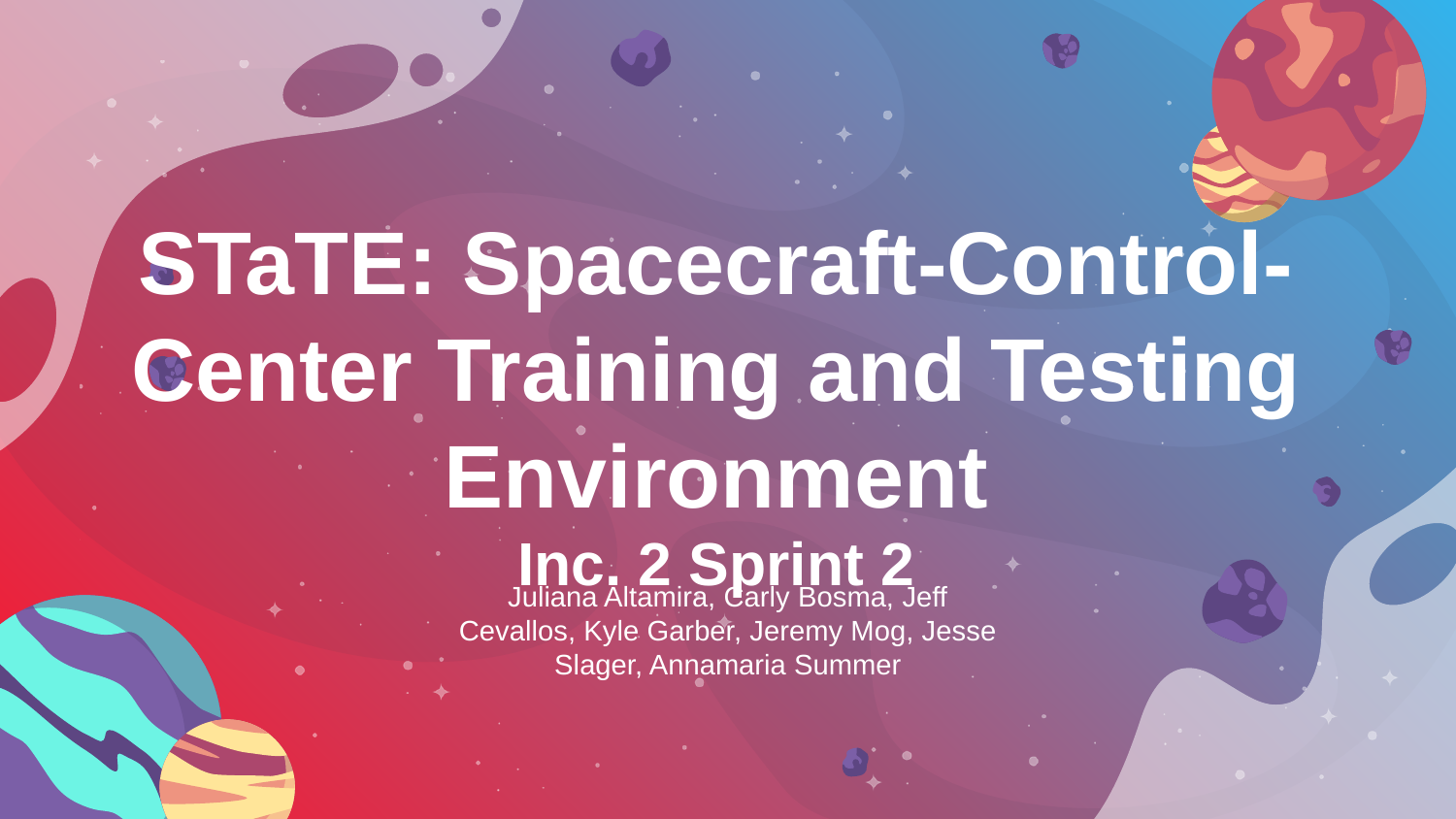

STaTE: Spacecraft-Control-Center Training and Testing Environment
Inc. 2 Sprint 2
Juliana Altamira, Carly Bosma, Jeff Cevallos, Kyle Garber, Jeremy Mog, Jesse Slager, Annamaria Summer